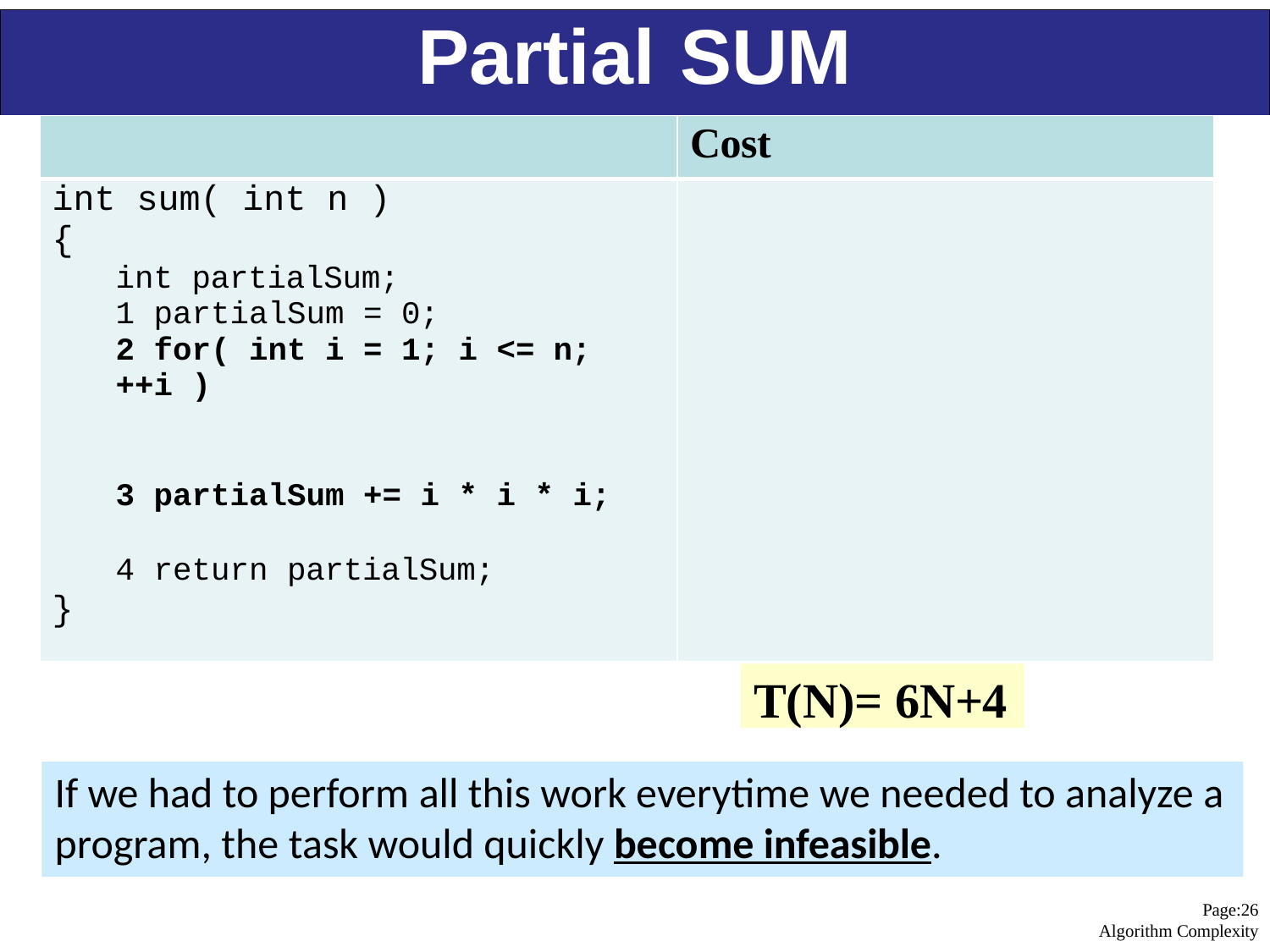

| Partial SUM |  |  |  |
| --- | --- | --- | --- |
|  |  | Cost |  |
|  | int sum( int n ) { int partialSum; partialSum = 0; for( int i = 1; i <= n; ++i ) partialSum += i \* i \* i; return partialSum; } |  |  |
T(N)= 6N+4

If we had to perform all this work everytime we needed to analyze a
program, the task would quickly become infeasible.
Page:26 Algorithm Complexity